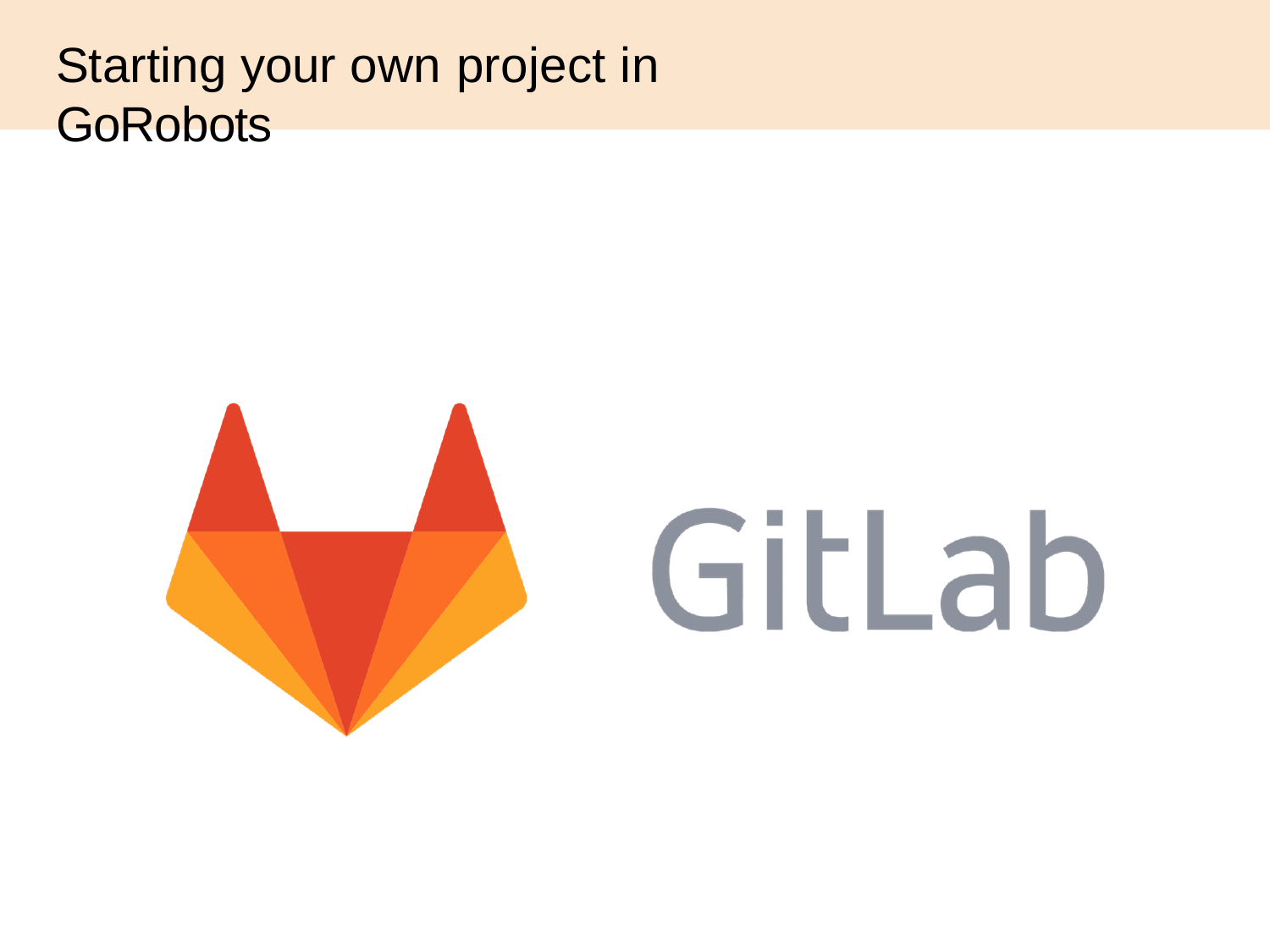

# Starting your own project in GoRobots